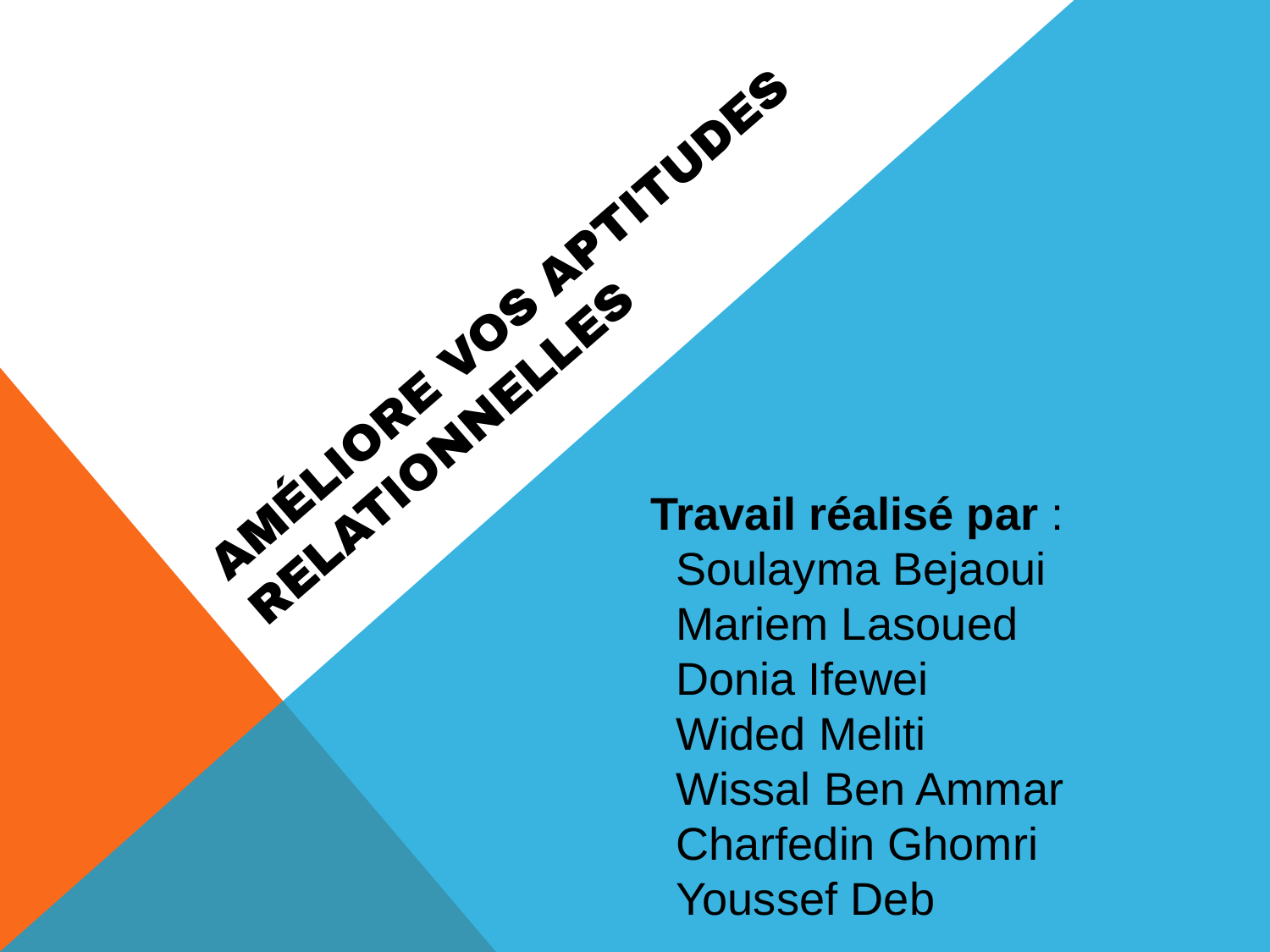

# Améliore vos aptitudes relationnelles
Travail réalisé par :
  Soulayma Bejaoui
  Mariem Lasoued
  Donia Ifewei
  Wided Meliti
  Wissal Ben Ammar
  Charfedin Ghomri
  Youssef Deb